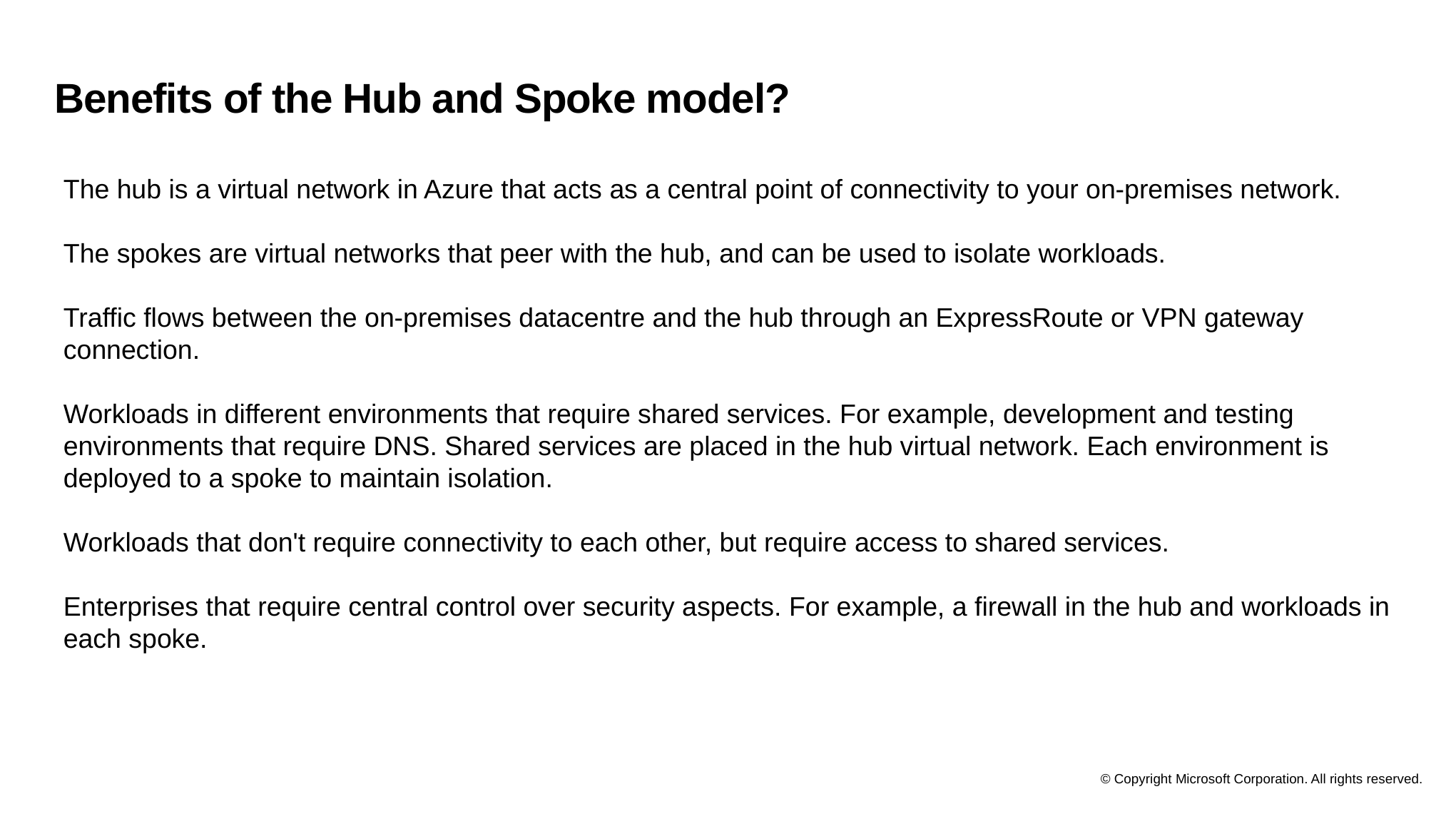

# Benefits of the Hub and Spoke model?
The hub is a virtual network in Azure that acts as a central point of connectivity to your on-premises network.

The spokes are virtual networks that peer with the hub, and can be used to isolate workloads.

Traffic flows between the on-premises datacentre and the hub through an ExpressRoute or VPN gateway connection.

Workloads in different environments that require shared services. For example, development and testing environments that require DNS. Shared services are placed in the hub virtual network. Each environment is deployed to a spoke to maintain isolation.

Workloads that don't require connectivity to each other, but require access to shared services.

Enterprises that require central control over security aspects. For example, a firewall in the hub and workloads in each spoke.